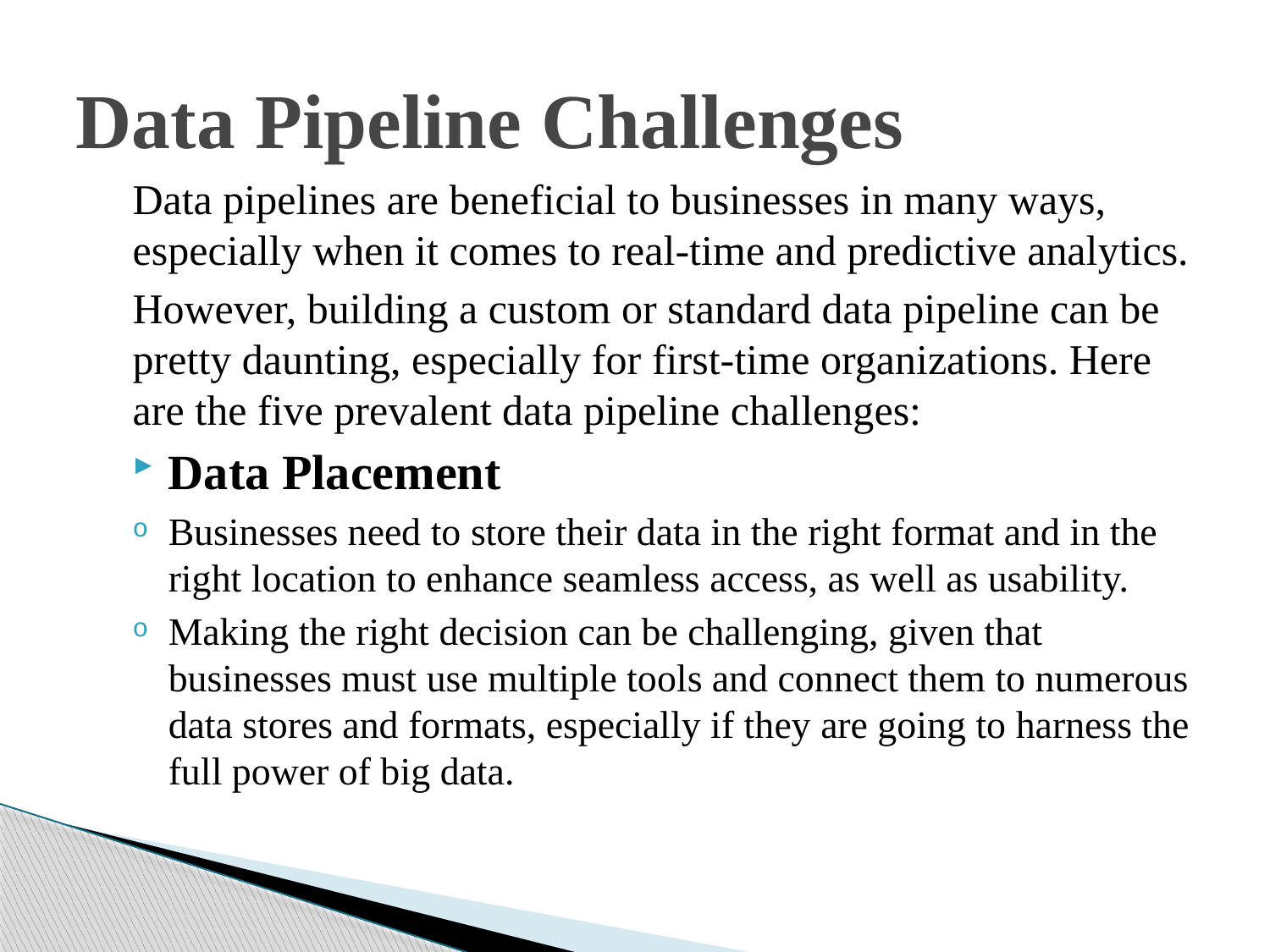

# Data Pipeline Challenges
Data pipelines are beneficial to businesses in many ways, especially when it comes to real-time and predictive analytics.
However, building a custom or standard data pipeline can be pretty daunting, especially for first-time organizations. Here are the five prevalent data pipeline challenges:
Data Placement
Businesses need to store their data in the right format and in the right location to enhance seamless access, as well as usability.
Making the right decision can be challenging, given that businesses must use multiple tools and connect them to numerous data stores and formats, especially if they are going to harness the full power of big data.